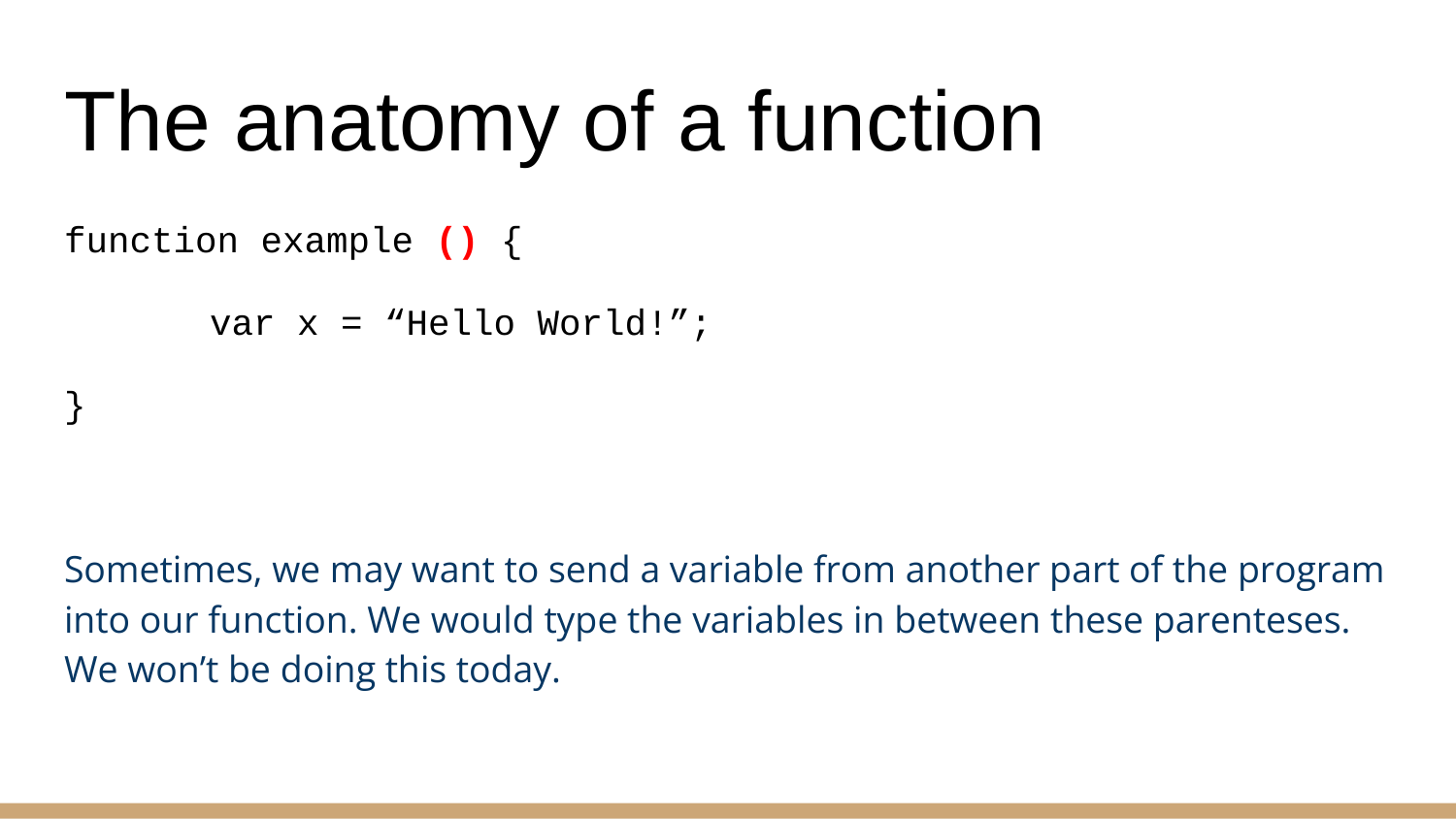

# The anatomy of a function
function example () {
	var x = “Hello World!”;
}

Sometimes, we may want to send a variable from another part of the program into our function. We would type the variables in between these parenteses. We won’t be doing this today.